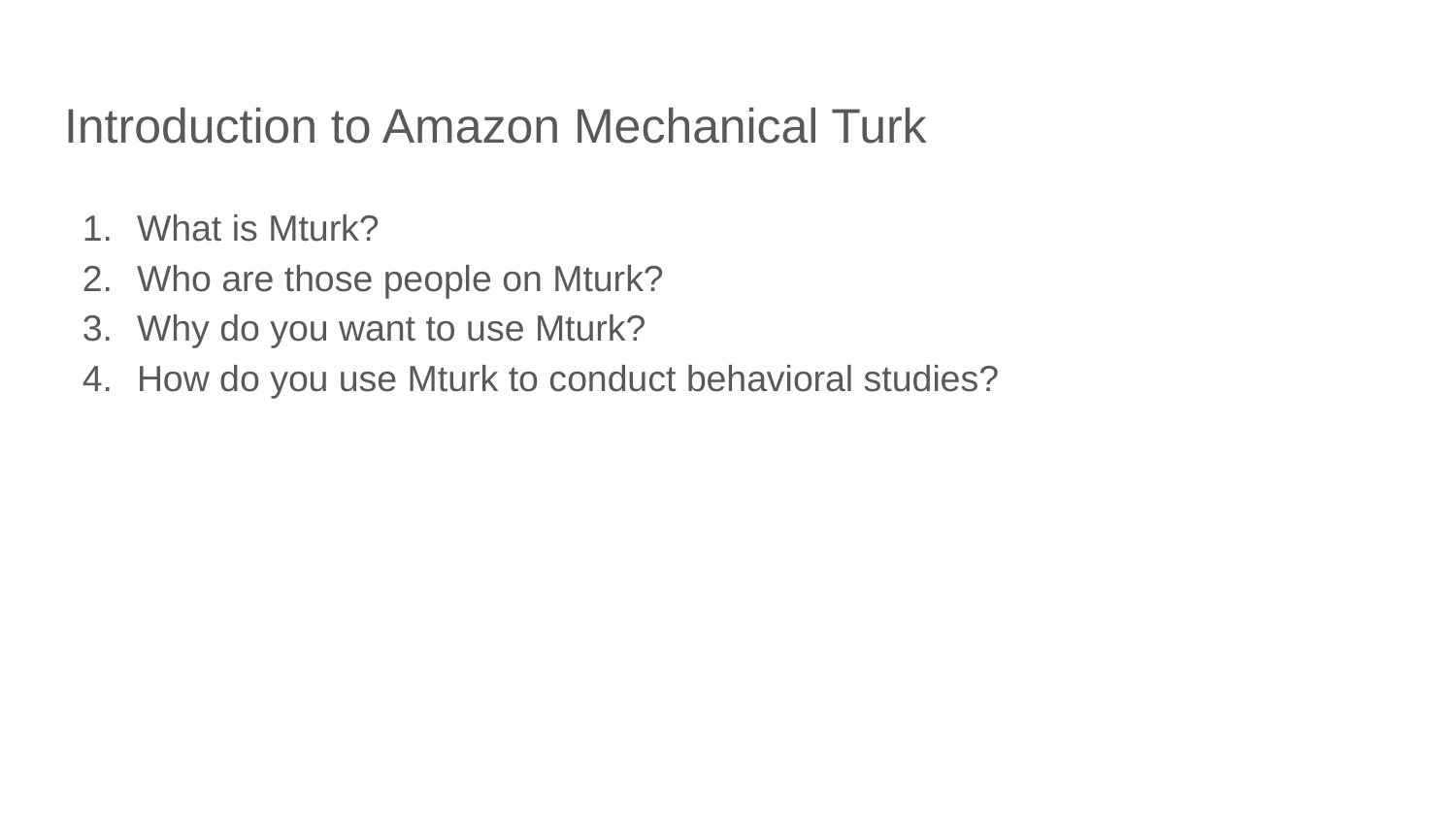

# Introduction to Amazon Mechanical Turk
What is Mturk?
Who are those people on Mturk?
Why do you want to use Mturk?
How do you use Mturk to conduct behavioral studies?